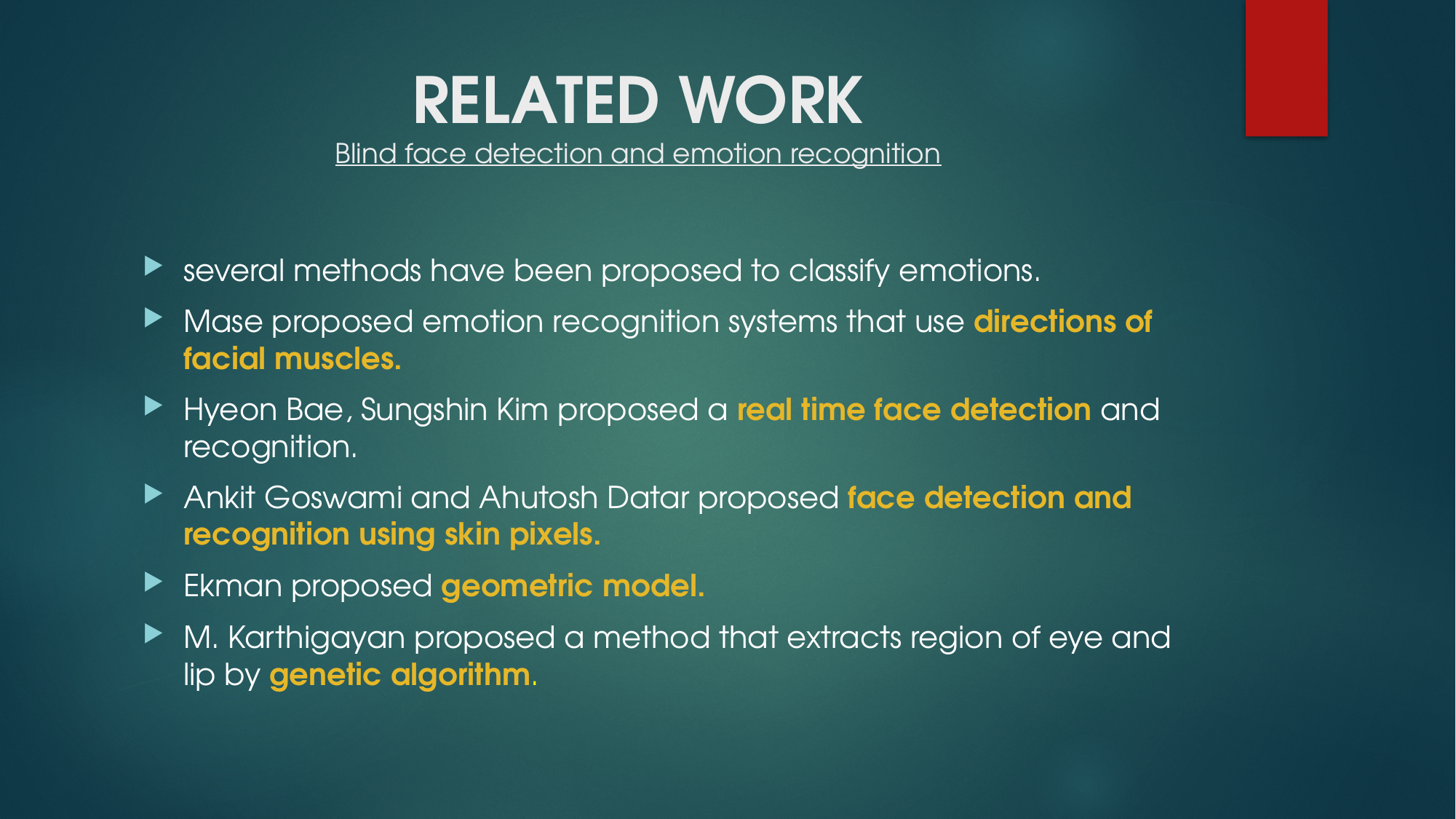

# RELATED WORK Blind face detection and emotion recognition
several methods have been proposed to classify emotions.
Mase proposed emotion recognition systems that use directions of facial muscles.
Hyeon Bae, Sungshin Kim proposed a real time face detection and recognition.
Ankit Goswami and Ahutosh Datar proposed face detection and recognition using skin pixels.
Ekman proposed geometric model.
M. Karthigayan proposed a method that extracts region of eye and lip by genetic algorithm.